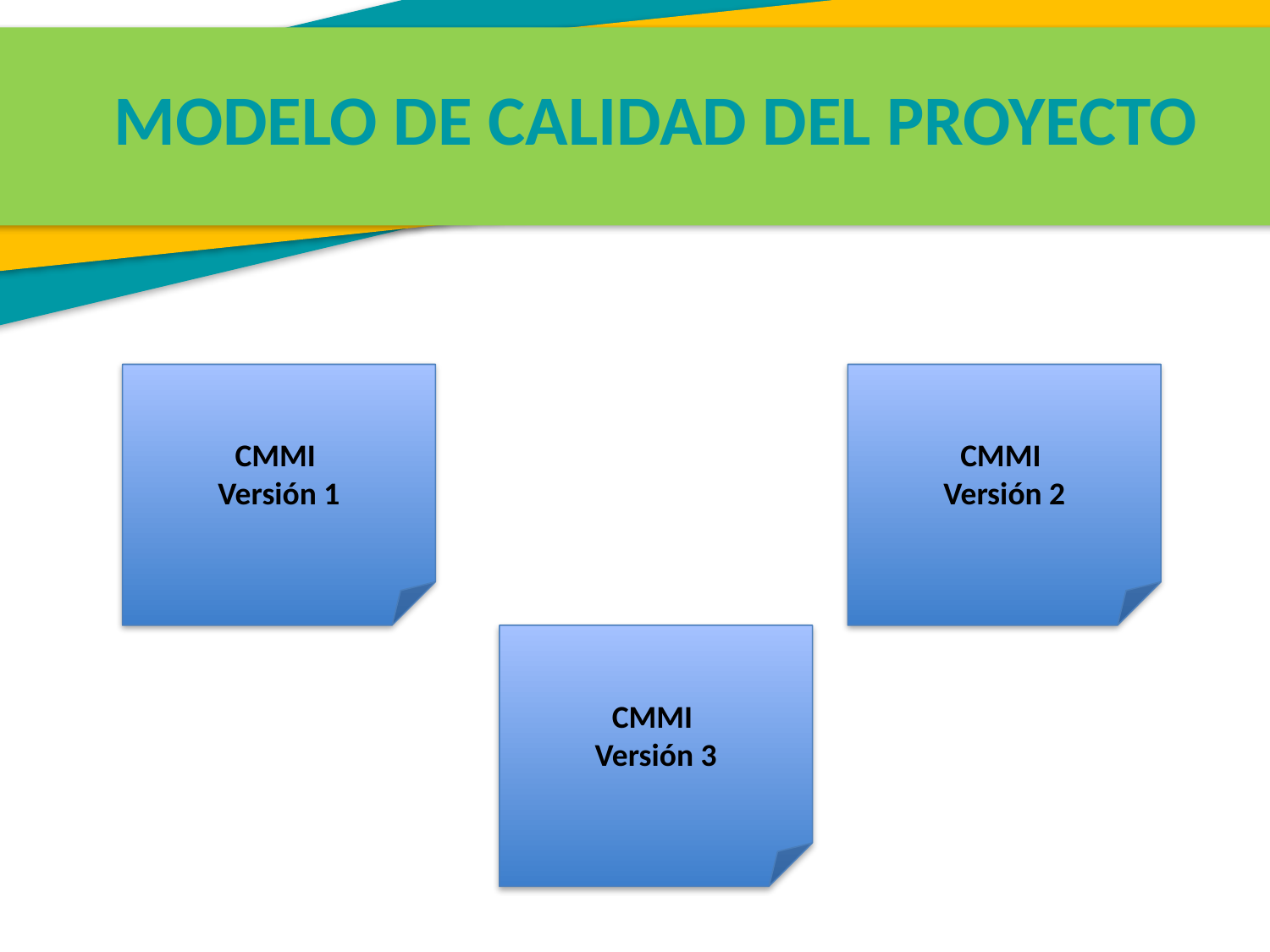

MODELO DE CALIDAD DEL PROYECTO
CMMI
Versión 1
CMMI
Versión 2
CMMI
Versión 3